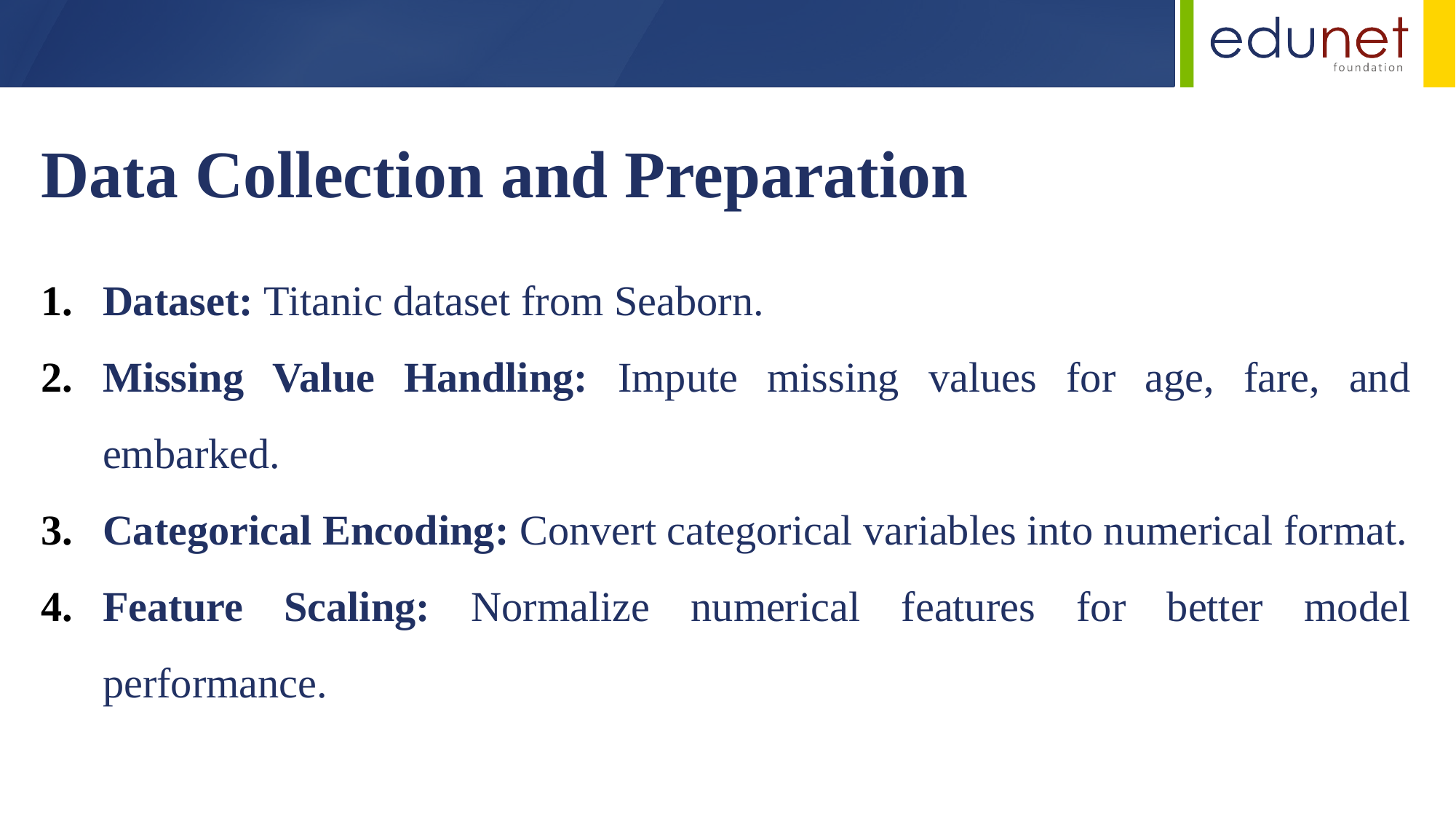

Data Collection and Preparation

Dataset: Titanic dataset from Seaborn.
Missing Value Handling: Impute missing values for age, fare, and embarked.
Categorical Encoding: Convert categorical variables into numerical format.
Feature Scaling: Normalize numerical features for better model performance.